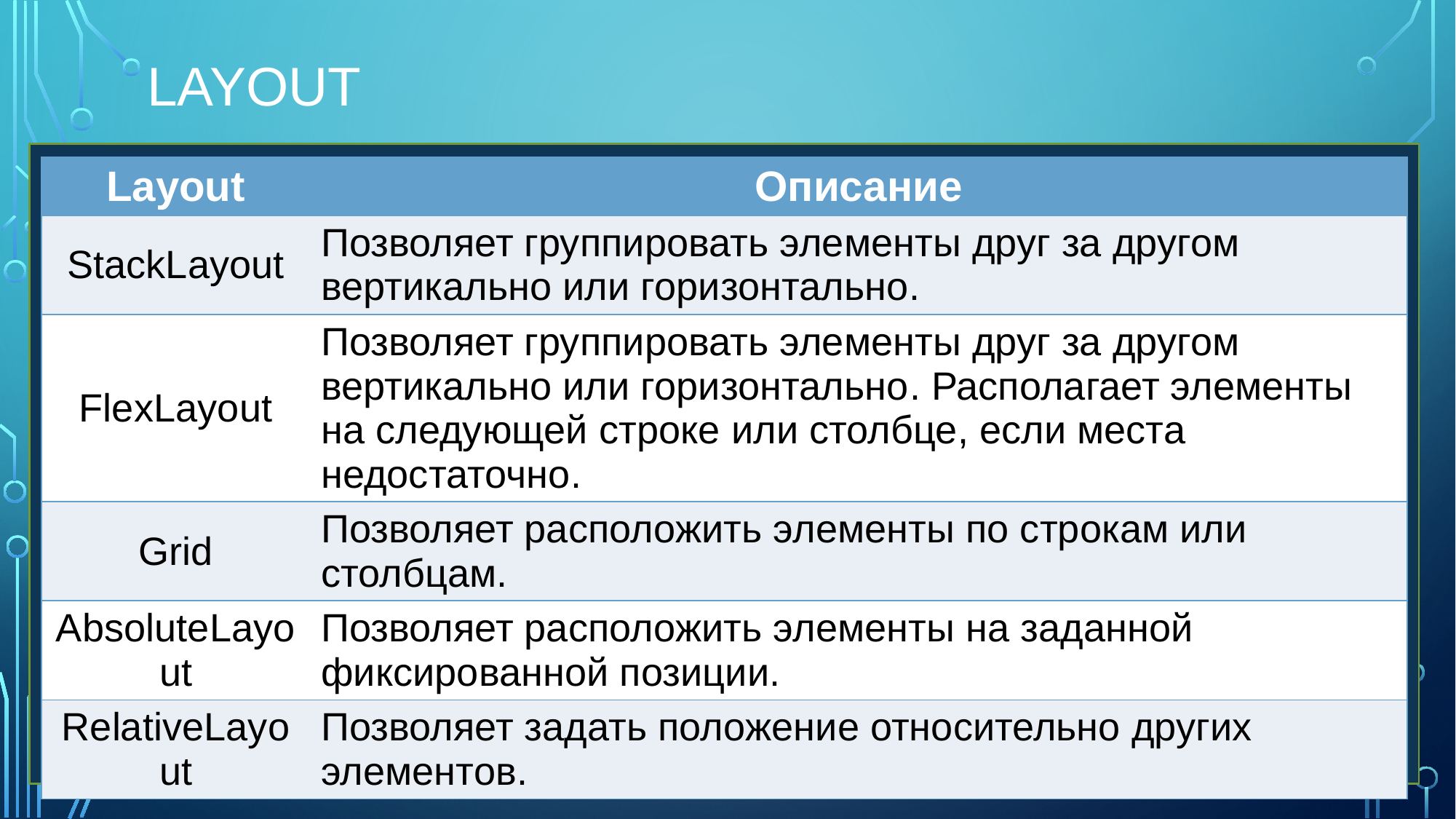

# Layout

| Layout | Описание |
| --- | --- |
| StackLayout | Позволяет группировать элементы друг за другом вертикально или горизонтально. |
| FlexLayout | Позволяет группировать элементы друг за другом вертикально или горизонтально. Располагает элементы на следующей строке или столбце, если места недостаточно. |
| Grid | Позволяет расположить элементы по строкам или столбцам. |
| AbsoluteLayout | Позволяет расположить элементы на заданной фиксированной позиции. |
| RelativeLayout | Позволяет задать положение относительно других элементов. |